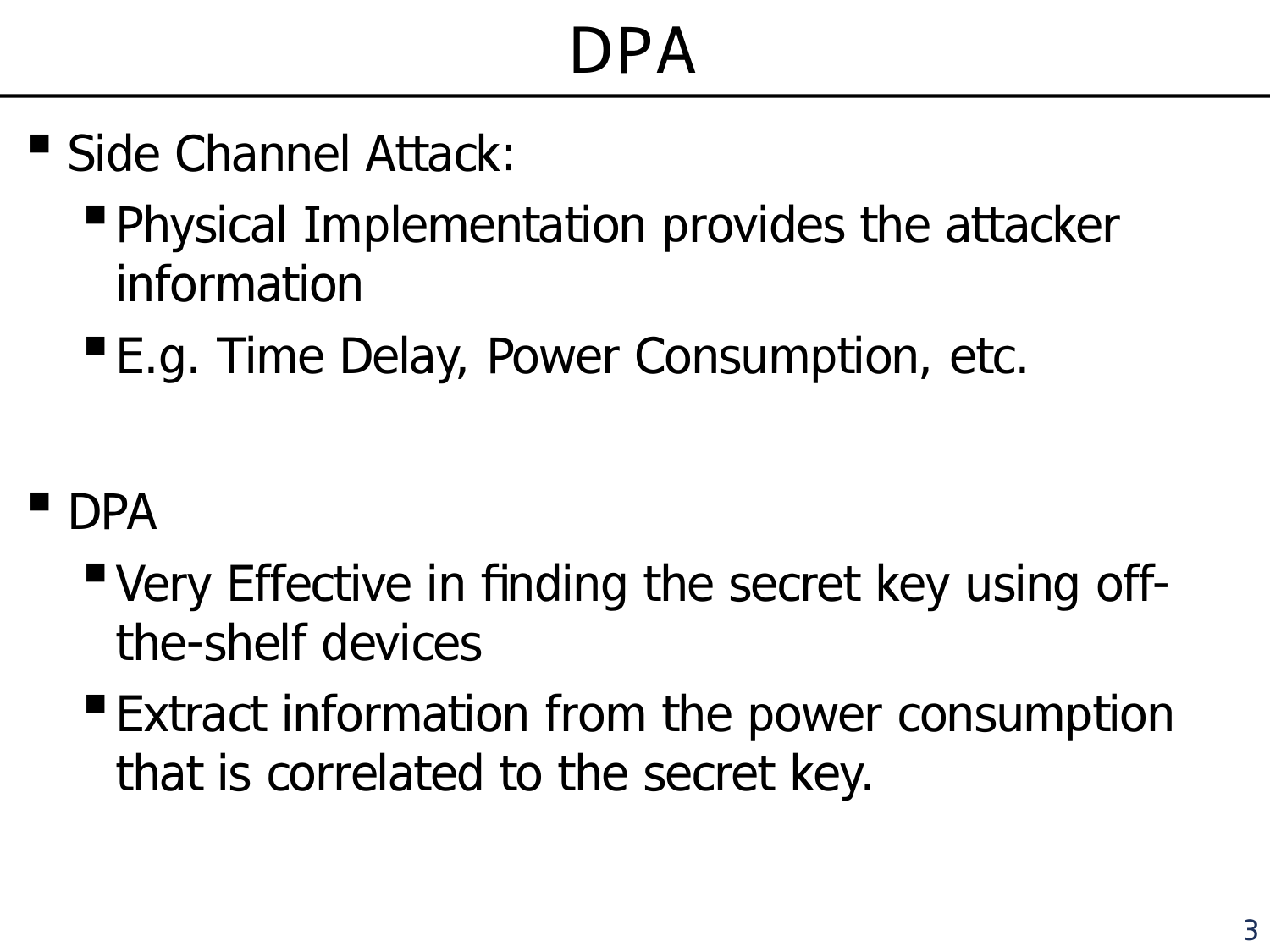

# DPA
Side Channel Attack:
Physical Implementation provides the attacker information
E.g. Time Delay, Power Consumption, etc.

DPA
Very Effective in finding the secret key using off-the-shelf devices
Extract information from the power consumption that is correlated to the secret key.